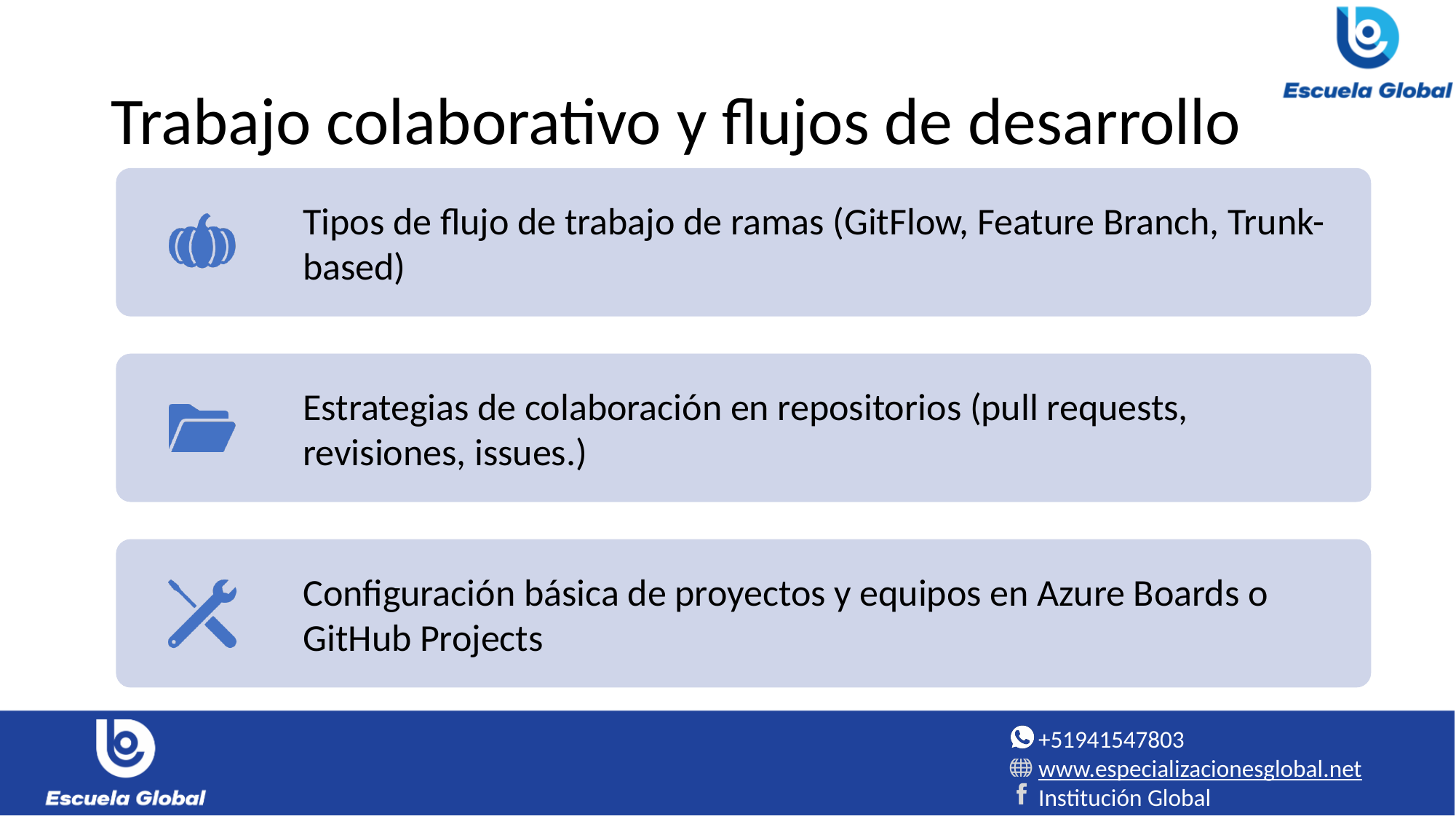

# Trabajo colaborativo y flujos de desarrollo
Tipos de flujo de trabajo de ramas (GitFlow, Feature Branch, Trunk-based)
Estrategias de colaboración en repositorios (pull requests, revisiones, issues.)
Configuración básica de proyectos y equipos en Azure Boards o GitHub Projects